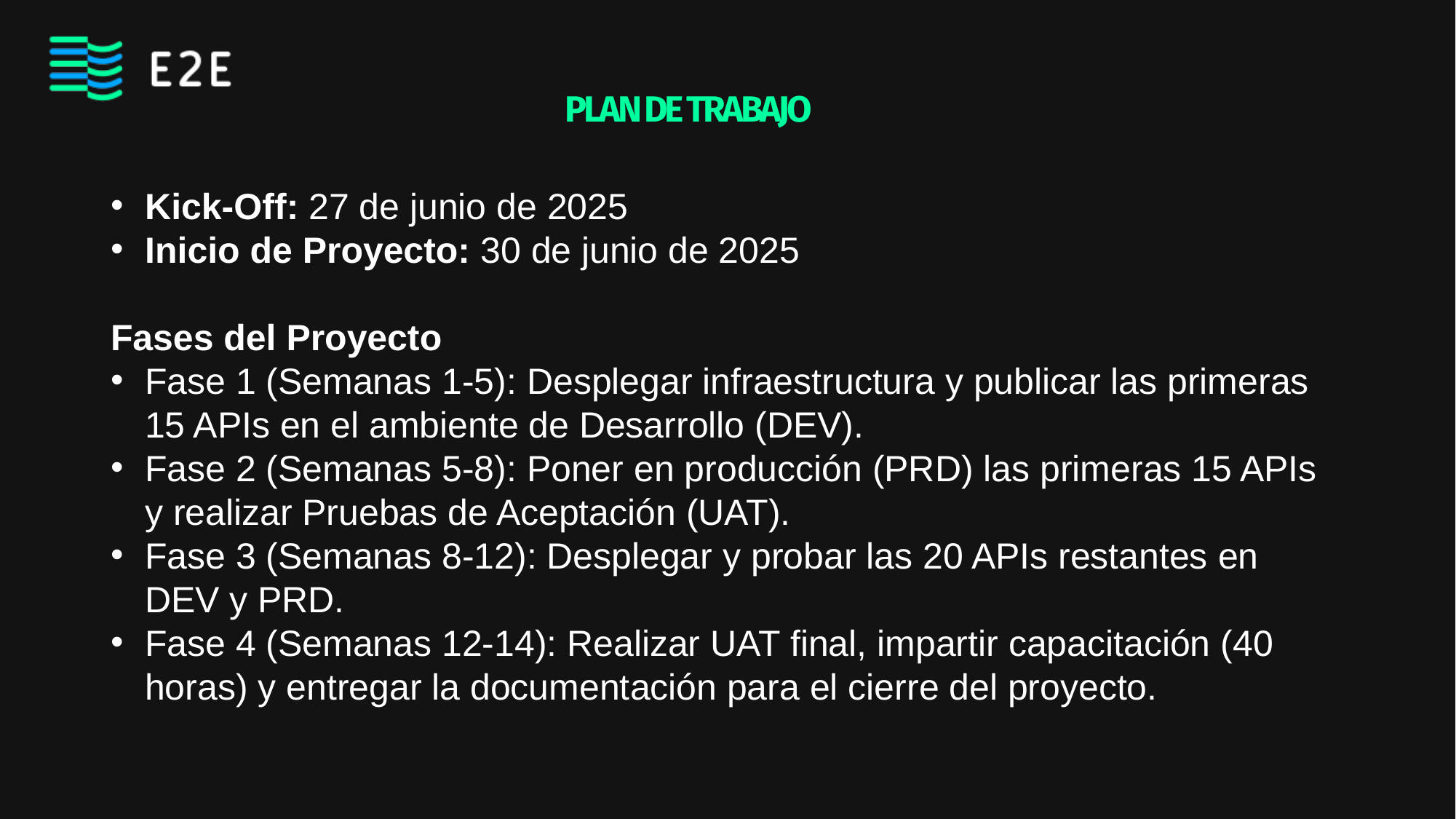

#
PLAN DE TRABAJO

Kick-Off: 27 de junio de 2025
Inicio de Proyecto: 30 de junio de 2025

Fases del Proyecto
Fase 1 (Semanas 1-5): Desplegar infraestructura y publicar las primeras 15 APIs en el ambiente de Desarrollo (DEV).
Fase 2 (Semanas 5-8): Poner en producción (PRD) las primeras 15 APIs y realizar Pruebas de Aceptación (UAT).
Fase 3 (Semanas 8-12): Desplegar y probar las 20 APIs restantes en DEV y PRD.
Fase 4 (Semanas 12-14): Realizar UAT final, impartir capacitación (40 horas) y entregar la documentación para el cierre del proyecto.